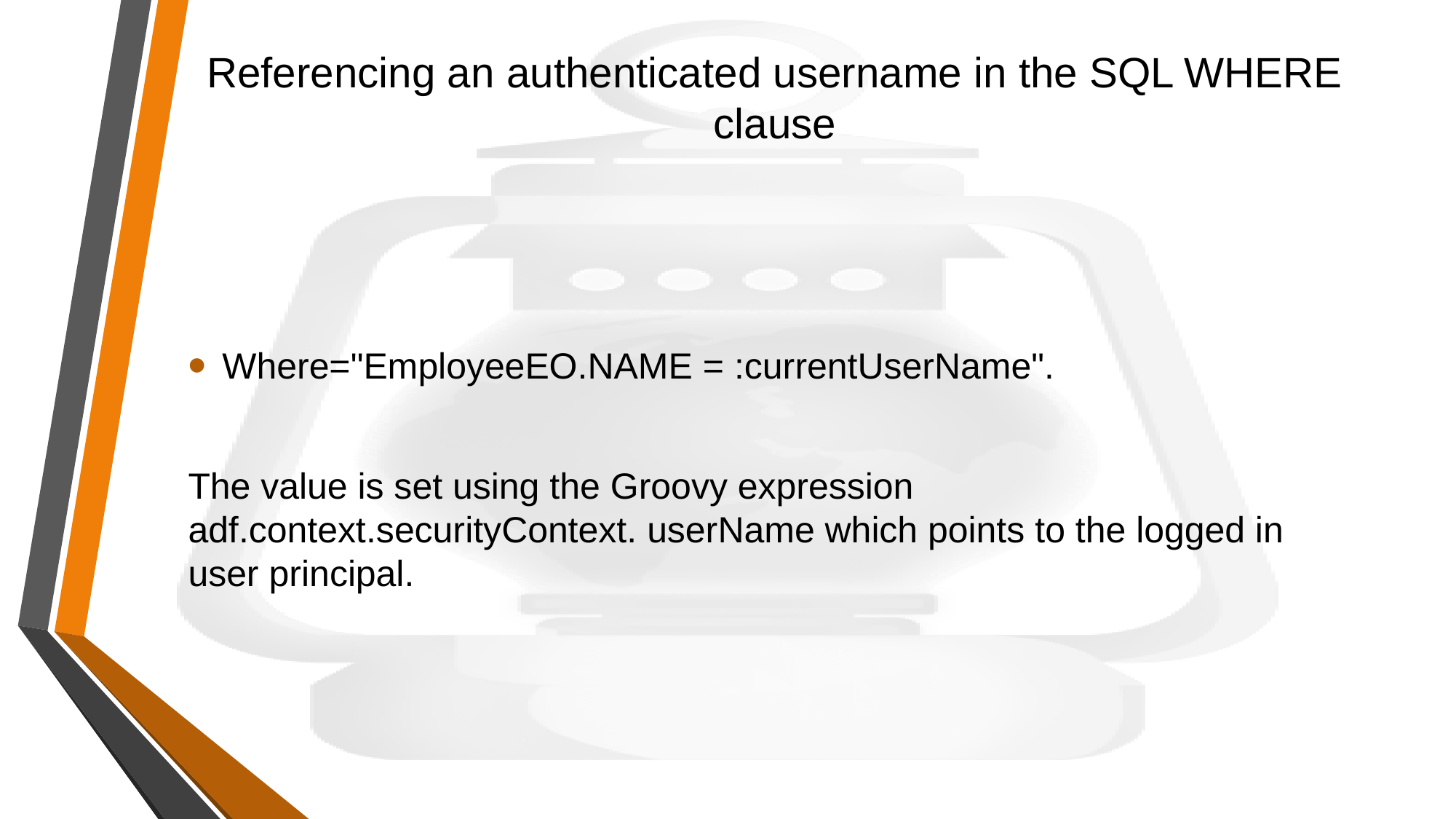

# Referencing an authenticated username in the SQL WHERE clause
Where="EmployeeEO.NAME = :currentUserName".

The value is set using the Groovy expression adf.context.securityContext. userName which points to the logged in user principal.